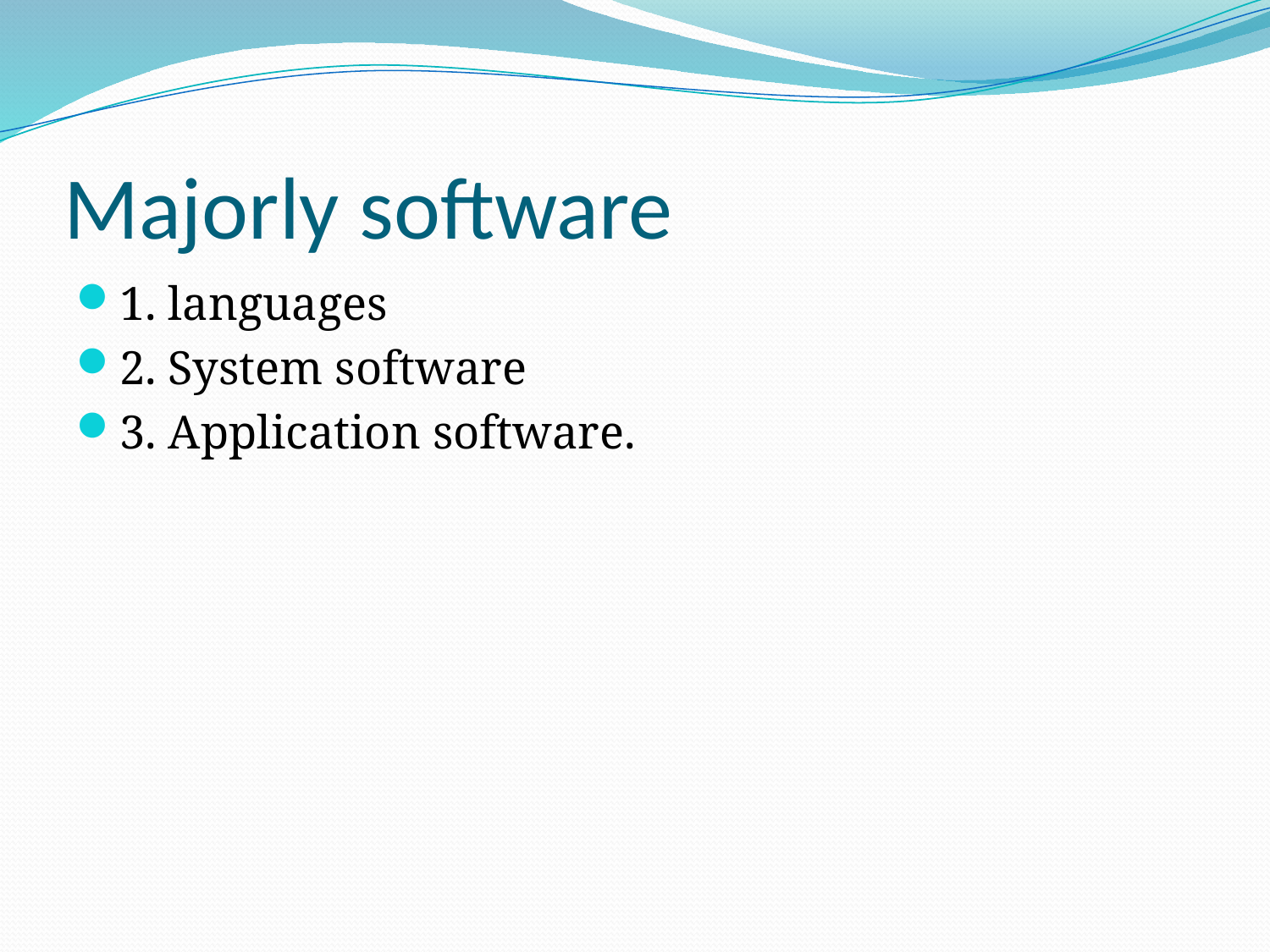

# Majorly software
1. languages
2. System software
3. Application software.